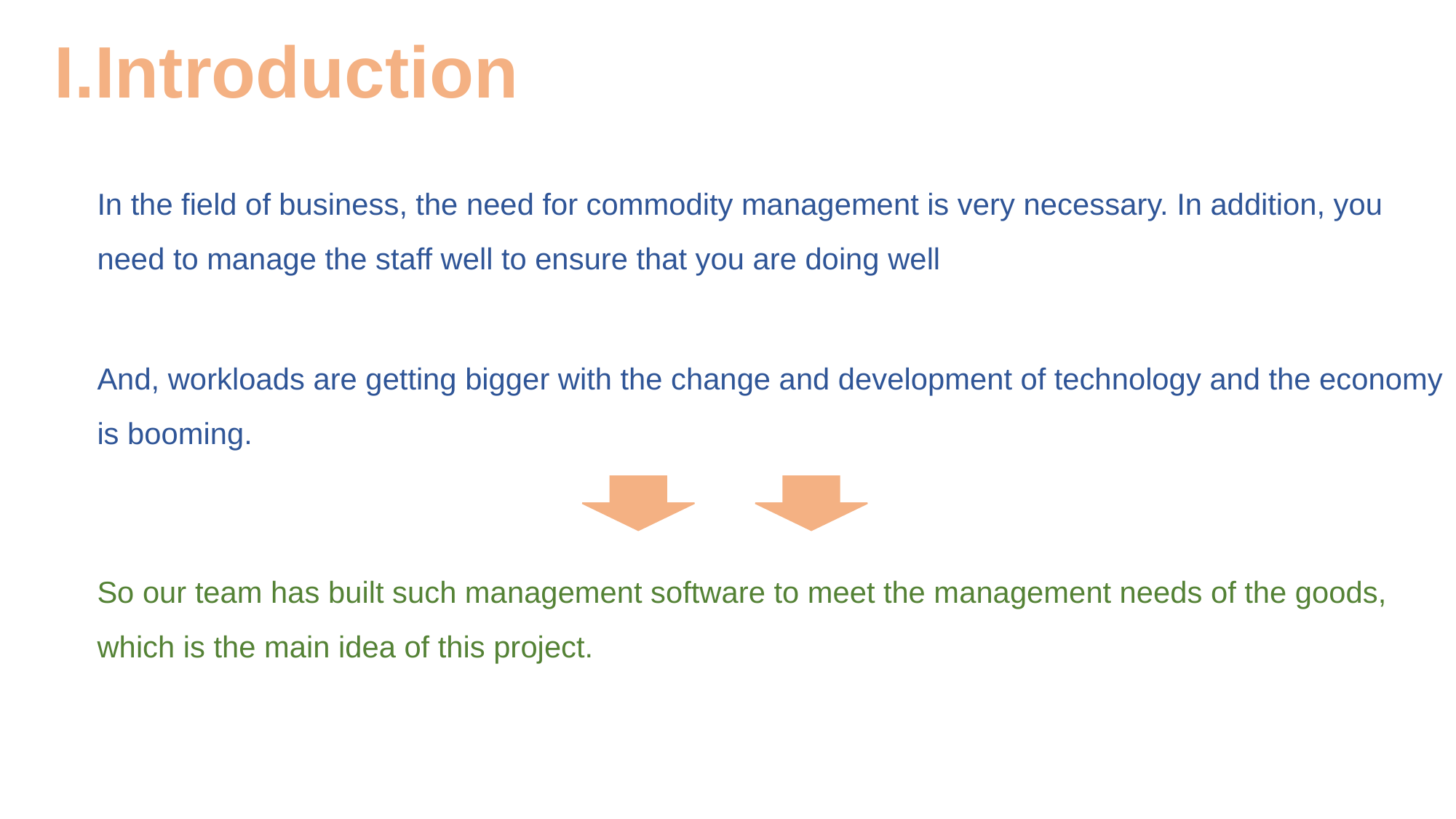

I.Introduction
In the field of business, the need for commodity management is very necessary. In addition, you need to manage the staff well to ensure that you are doing well
And, workloads are getting bigger with the change and development of technology and the economy is booming.

So our team has built such management software to meet the management needs of the goods, which is the main idea of this project.